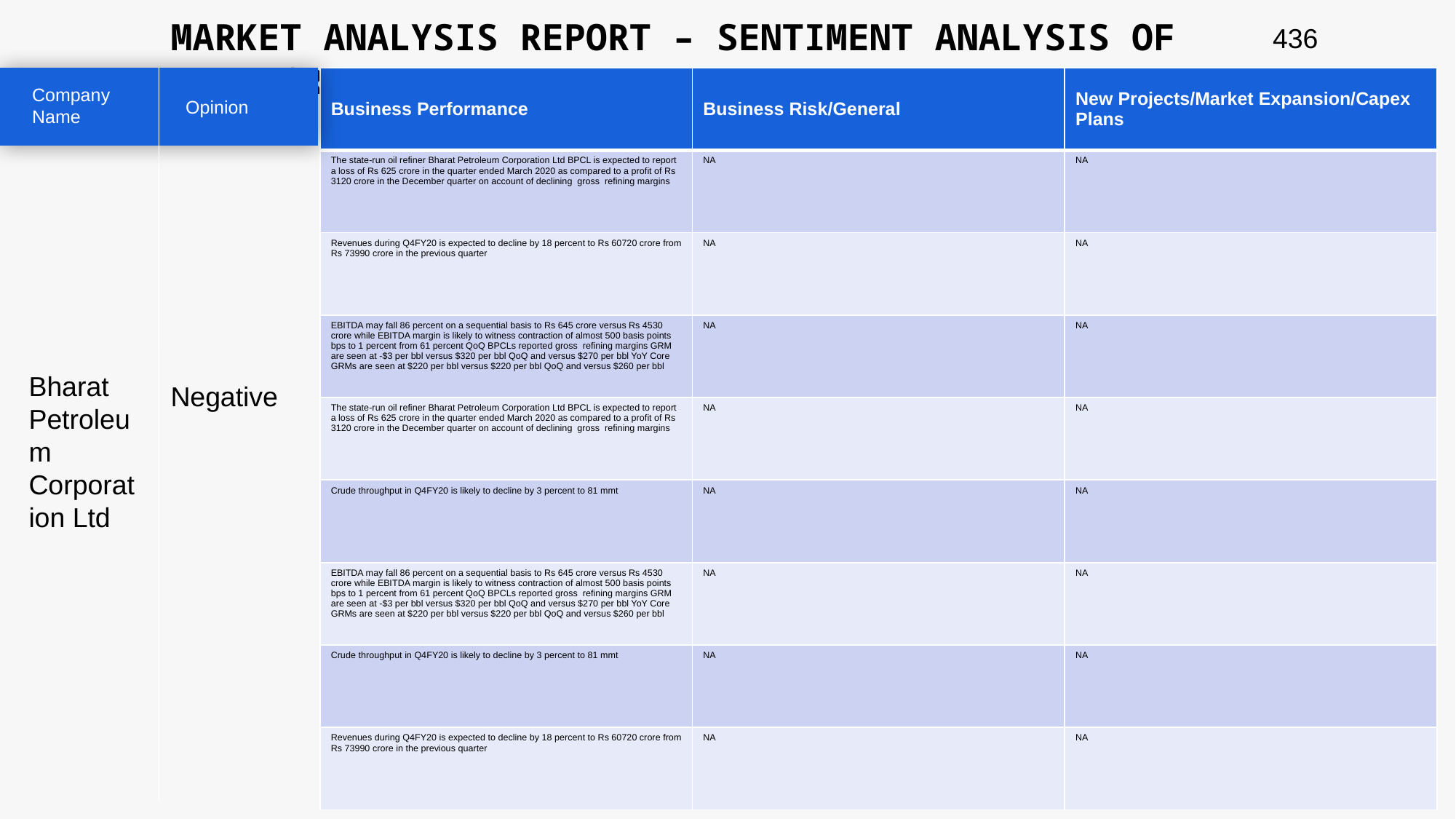

MARKET ANALYSIS REPORT – SENTIMENT ANALYSIS OF PEER GROUP
436

| Business Performance | Business Risk/General | New Projects/Market Expansion/Capex Plans |
| --- | --- | --- |
| The state-run oil refiner Bharat Petroleum Corporation Ltd BPCL is expected to report a loss of Rs 625 crore in the quarter ended March 2020 as compared to a profit of Rs 3120 crore in the December quarter on account of declining gross refining margins | NA | NA |
| Revenues during Q4FY20 is expected to decline by 18 percent to Rs 60720 crore from Rs 73990 crore in the previous quarter | NA | NA |
| EBITDA may fall 86 percent on a sequential basis to Rs 645 crore versus Rs 4530 crore while EBITDA margin is likely to witness contraction of almost 500 basis points bps to 1 percent from 61 percent QoQ BPCLs reported gross refining margins GRM are seen at -$3 per bbl versus $320 per bbl QoQ and versus $270 per bbl YoY Core GRMs are seen at $220 per bbl versus $220 per bbl QoQ and versus $260 per bbl | NA | NA |
| The state-run oil refiner Bharat Petroleum Corporation Ltd BPCL is expected to report a loss of Rs 625 crore in the quarter ended March 2020 as compared to a profit of Rs 3120 crore in the December quarter on account of declining gross refining margins | NA | NA |
| Crude throughput in Q4FY20 is likely to decline by 3 percent to 81 mmt | NA | NA |
| EBITDA may fall 86 percent on a sequential basis to Rs 645 crore versus Rs 4530 crore while EBITDA margin is likely to witness contraction of almost 500 basis points bps to 1 percent from 61 percent QoQ BPCLs reported gross refining margins GRM are seen at -$3 per bbl versus $320 per bbl QoQ and versus $270 per bbl YoY Core GRMs are seen at $220 per bbl versus $220 per bbl QoQ and versus $260 per bbl | NA | NA |
| Crude throughput in Q4FY20 is likely to decline by 3 percent to 81 mmt | NA | NA |
| Revenues during Q4FY20 is expected to decline by 18 percent to Rs 60720 crore from Rs 73990 crore in the previous quarter | NA | NA |
Company Name
Opinion
Bharat Petroleum Corporation Ltd
Negative